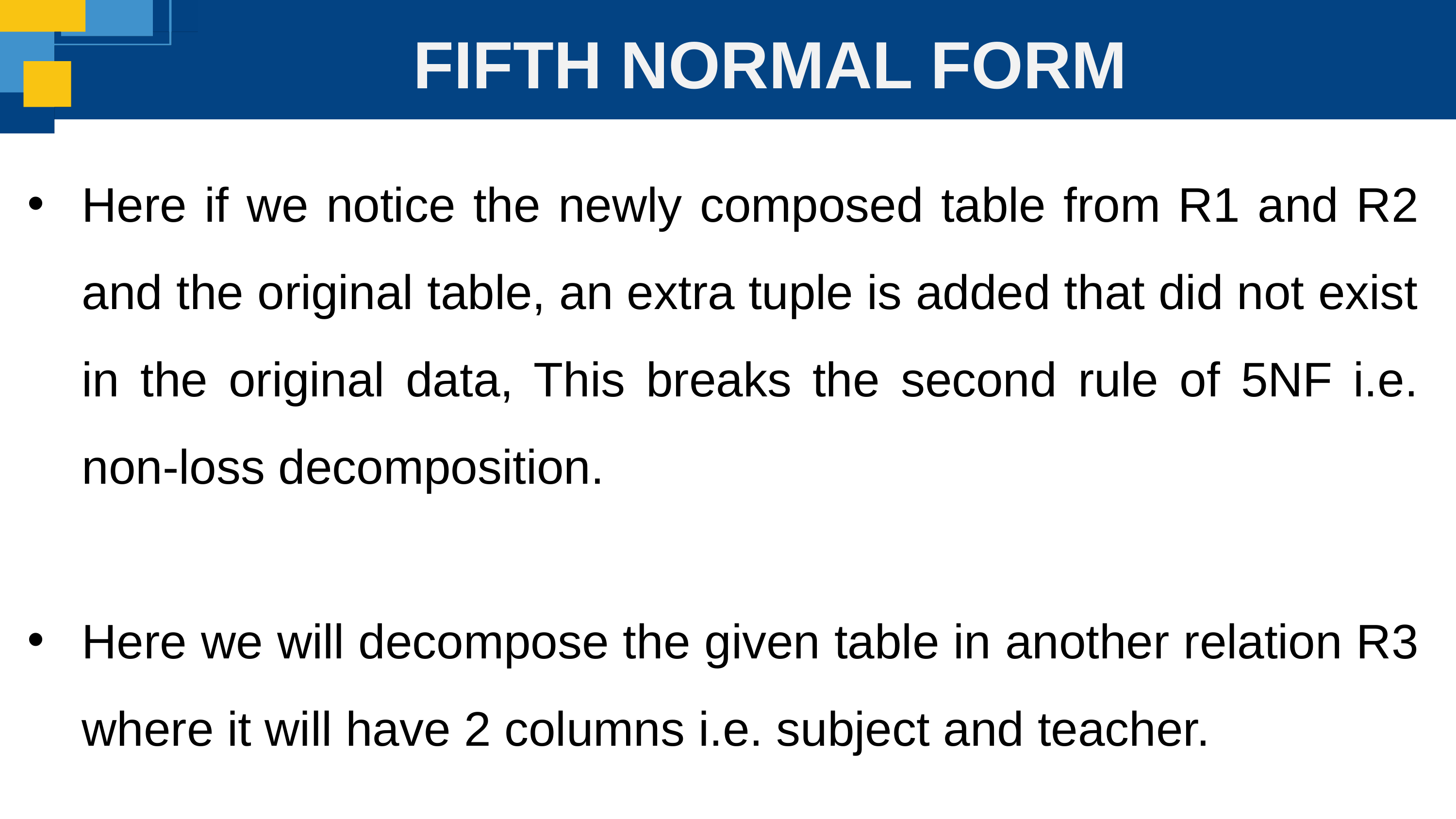

FIFTH NORMAL FORM
Here if we notice the newly composed table from R1 and R2 and the original table, an extra tuple is added that did not exist in the original data, This breaks the second rule of 5NF i.e. non-loss decomposition.

Here we will decompose the given table in another relation R3 where it will have 2 columns i.e. subject and teacher.